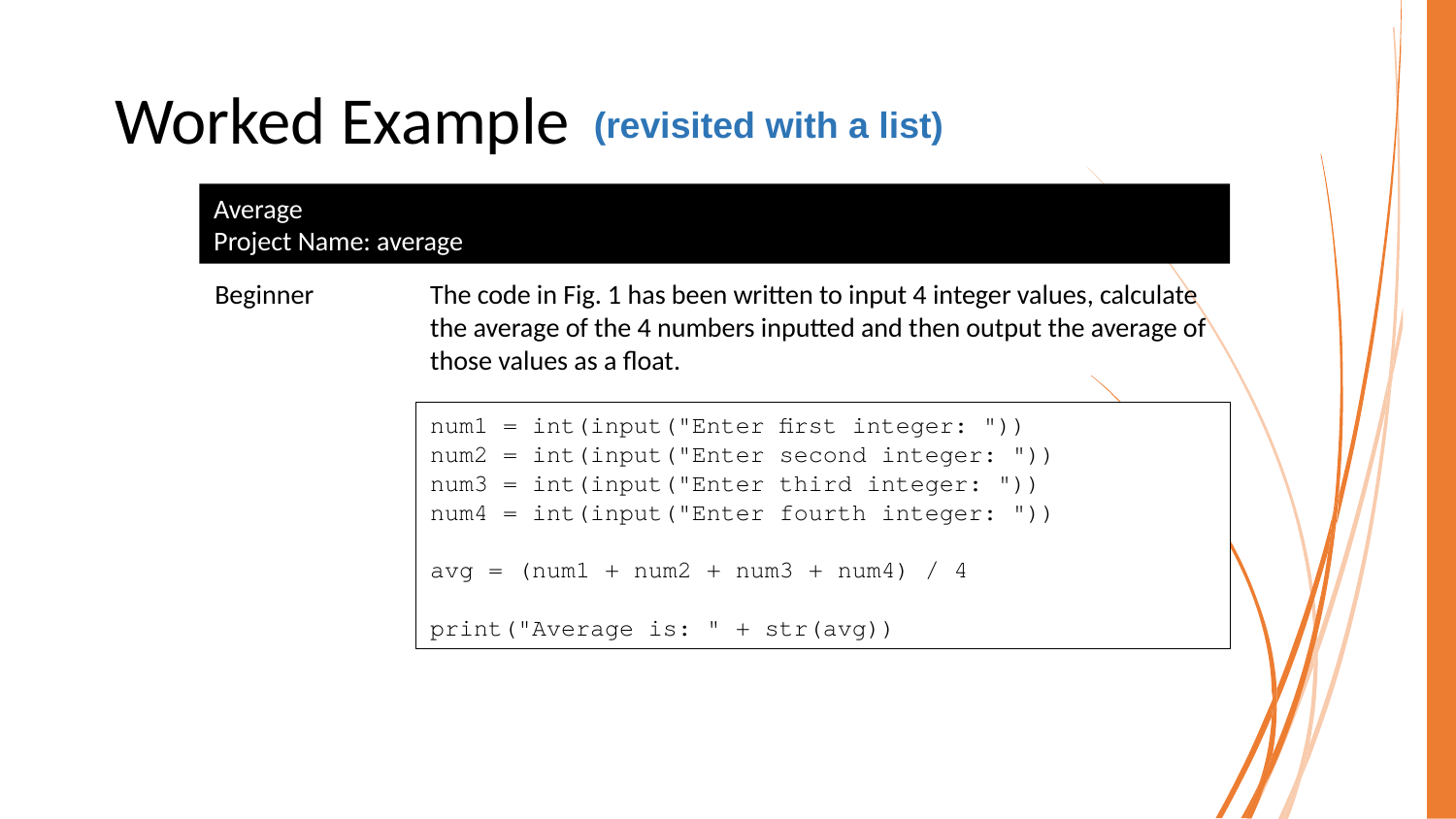

# Worked Example
(revisited with a list)
Average
Project Name: average
Beginner
The code in Fig. 1 has been written to input 4 integer values, calculate the average of the 4 numbers inputted and then output the average of those values as a float.
num1 = int(input("Enter first integer: "))
num2 = int(input("Enter second integer: "))
num3 = int(input("Enter third integer: "))
num4 = int(input("Enter fourth integer: "))

avg = (num1 + num2 + num3 + num4) / 4

print("Average is: " + str(avg))
COMP40003 Software Development and Application Modelling | Email: p.c.windridge@staffs.ac.uk
3